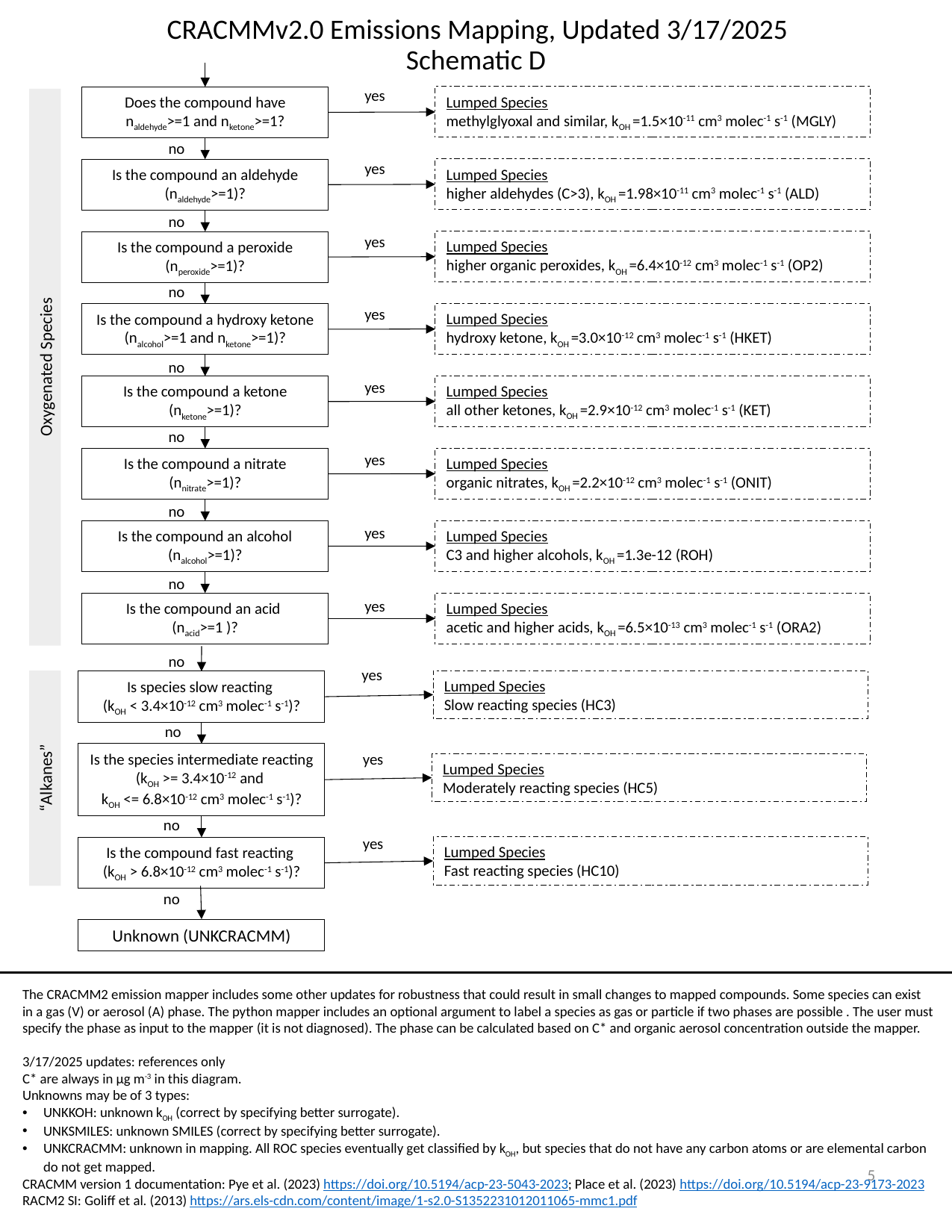

CRACMMv2.0 Emissions Mapping, Updated 3/17/2025
Schematic D
yes
Lumped Species
methylglyoxal and similar, kOH =1.5×10-11 cm3 molec-1 s-1 (MGLY)
Does the compound have naldehyde>=1 and nketone>=1?
no
yes
Lumped Species
higher aldehydes (C>3), kOH =1.98×10-11 cm3 molec-1 s-1 (ALD)
Is the compound an aldehyde (naldehyde>=1)?
no
yes
Lumped Species
higher organic peroxides, kOH =6.4×10-12 cm3 molec-1 s-1 (OP2)
Is the compound a peroxide (nperoxide>=1)?
no
yes
Lumped Species
hydroxy ketone, kOH =3.0×10-12 cm3 molec-1 s-1 (HKET)
Is the compound a hydroxy ketone (nalcohol>=1 and nketone>=1)?
Oxygenated Species
no
yes
Lumped Species
all other ketones, kOH =2.9×10-12 cm3 molec-1 s-1 (KET)
Is the compound a ketone (nketone>=1)?
no
yes
Lumped Species
organic nitrates, kOH =2.2×10-12 cm3 molec-1 s-1 (ONIT)
Is the compound a nitrate (nnitrate>=1)?
no
yes
Lumped Species
C3 and higher alcohols, kOH =1.3e-12 (ROH)
Is the compound an alcohol (nalcohol>=1)?
no
yes
Is the compound an acid
(nacid>=1 )?
Lumped Species
acetic and higher acids, kOH =6.5×10-13 cm3 molec-1 s-1 (ORA2)
no
yes
Lumped Species
Slow reacting species (HC3)
Is species slow reacting
(kOH < 3.4×10-12 cm3 molec-1 s-1)?
no
Is the species intermediate reacting (kOH >= 3.4×10-12 and
kOH <= 6.8×10-12 cm3 molec-1 s-1)?
yes
Lumped Species
Moderately reacting species (HC5)
“Alkanes”
no
yes
Lumped Species
Fast reacting species (HC10)
Is the compound fast reacting
(kOH > 6.8×10-12 cm3 molec-1 s-1)?
no
Unknown (UNKCRACMM)
The CRACMM2 emission mapper includes some other updates for robustness that could result in small changes to mapped compounds. Some species can exist in a gas (V) or aerosol (A) phase. The python mapper includes an optional argument to label a species as gas or particle if two phases are possible . The user must specify the phase as input to the mapper (it is not diagnosed). The phase can be calculated based on C* and organic aerosol concentration outside the mapper.

3/17/2025 updates: references only
C* are always in µg m-3 in this diagram.
Unknowns may be of 3 types:
UNKKOH: unknown kOH (correct by specifying better surrogate).
UNKSMILES: unknown SMILES (correct by specifying better surrogate).
UNKCRACMM: unknown in mapping. All ROC species eventually get classified by kOH, but species that do not have any carbon atoms or are elemental carbon do not get mapped.
CRACMM version 1 documentation: Pye et al. (2023) https://doi.org/10.5194/acp-23-5043-2023; Place et al. (2023) https://doi.org/10.5194/acp-23-9173-2023
RACM2 SI: Goliff et al. (2013) https://ars.els-cdn.com/content/image/1-s2.0-S1352231012011065-mmc1.pdf
5